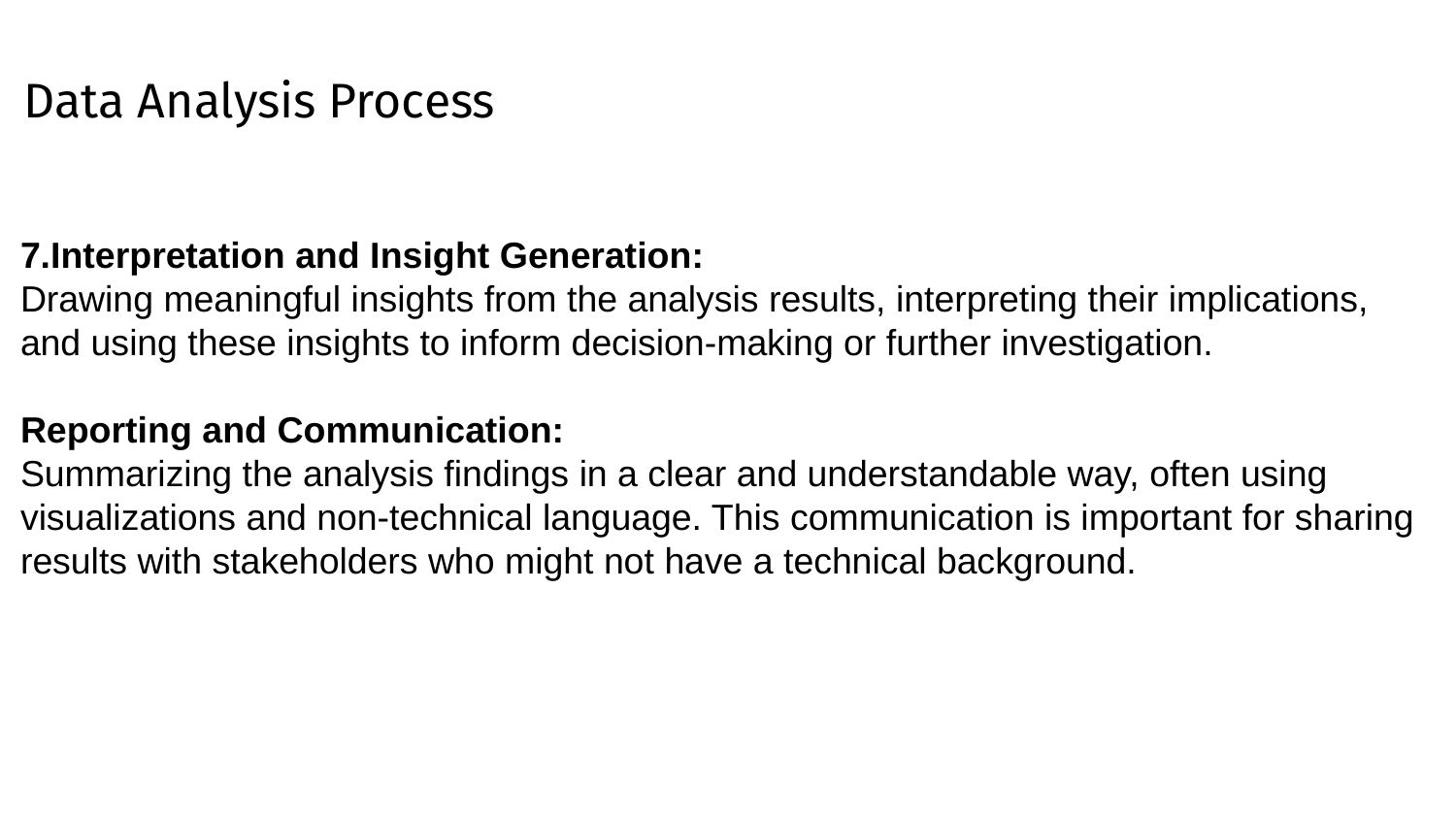

# Data Analysis Process

7.Interpretation and Insight Generation:
Drawing meaningful insights from the analysis results, interpreting their implications, and using these insights to inform decision-making or further investigation.

Reporting and Communication:
Summarizing the analysis findings in a clear and understandable way, often using visualizations and non-technical language. This communication is important for sharing results with stakeholders who might not have a technical background.